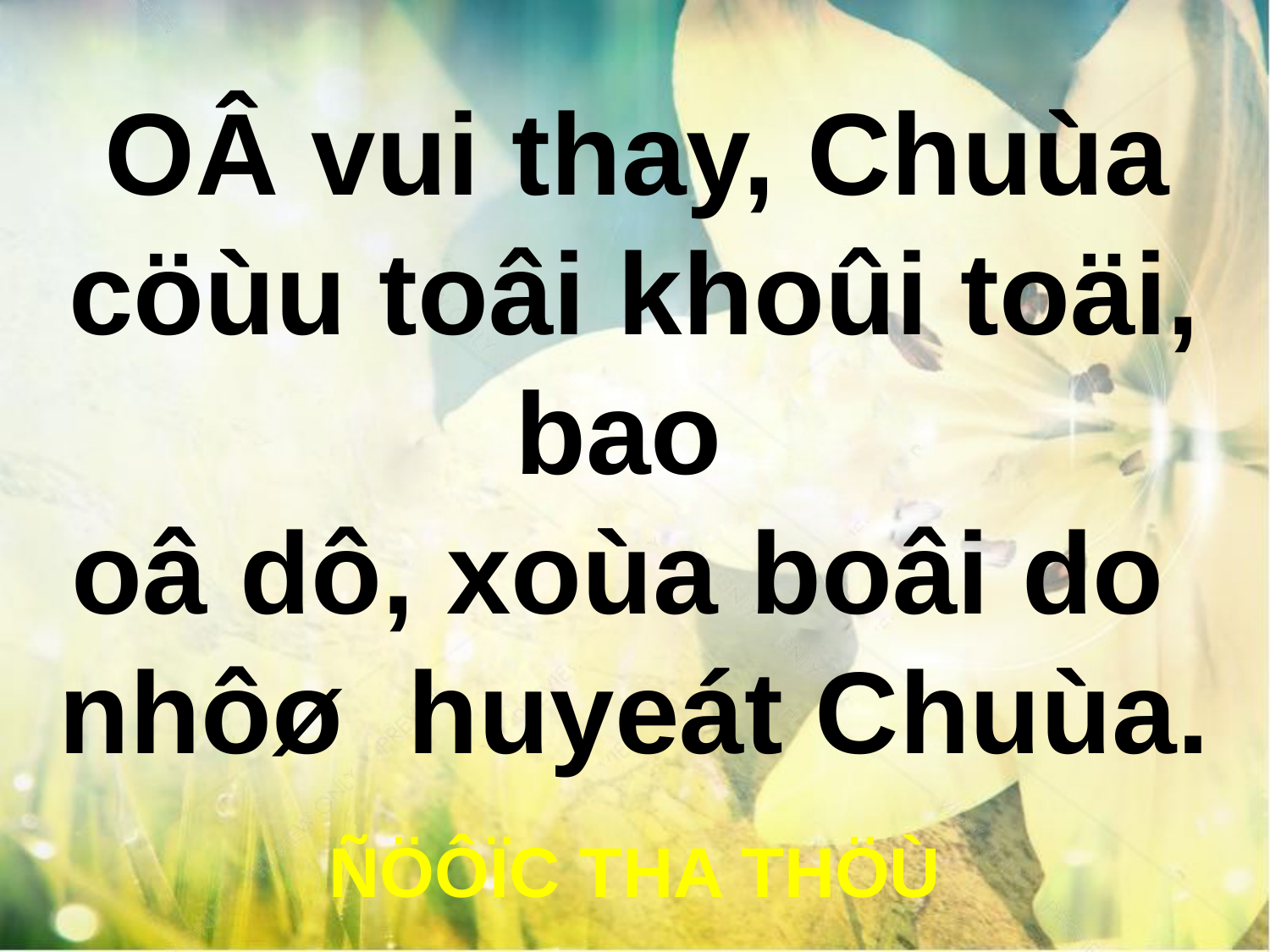

OÂ vui thay, Chuùa
cöùu toâi khoûi toäi, bao
oâ dô, xoùa boâi do
nhôø  huyeát Chuùa.
ÑÖÔÏC THA THÖÙ